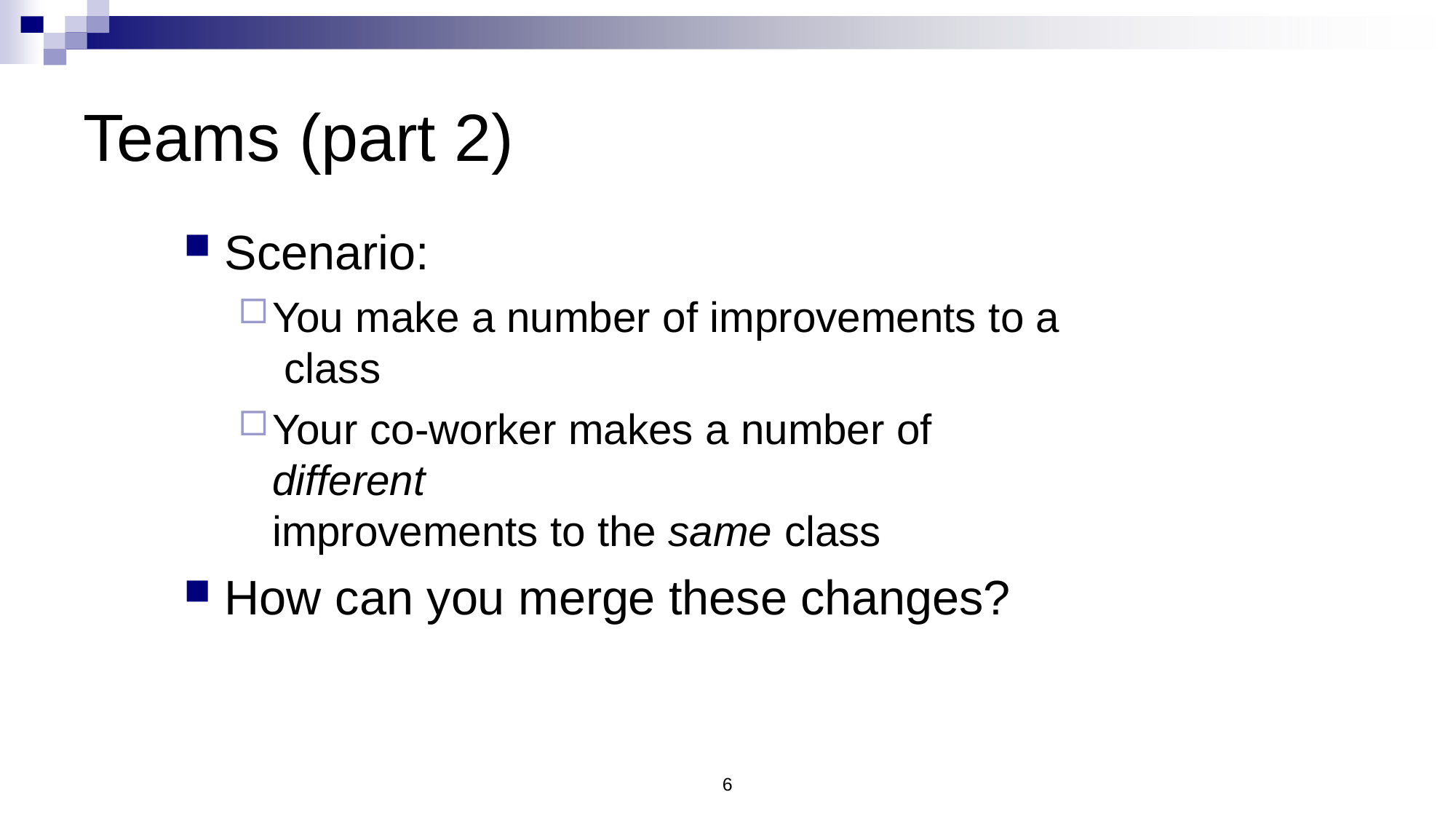

# Teams (part 2)
Scenario:
You make a number of improvements to a  class
Your co-worker makes a number of different
improvements to the same class
How can you merge these changes?
6